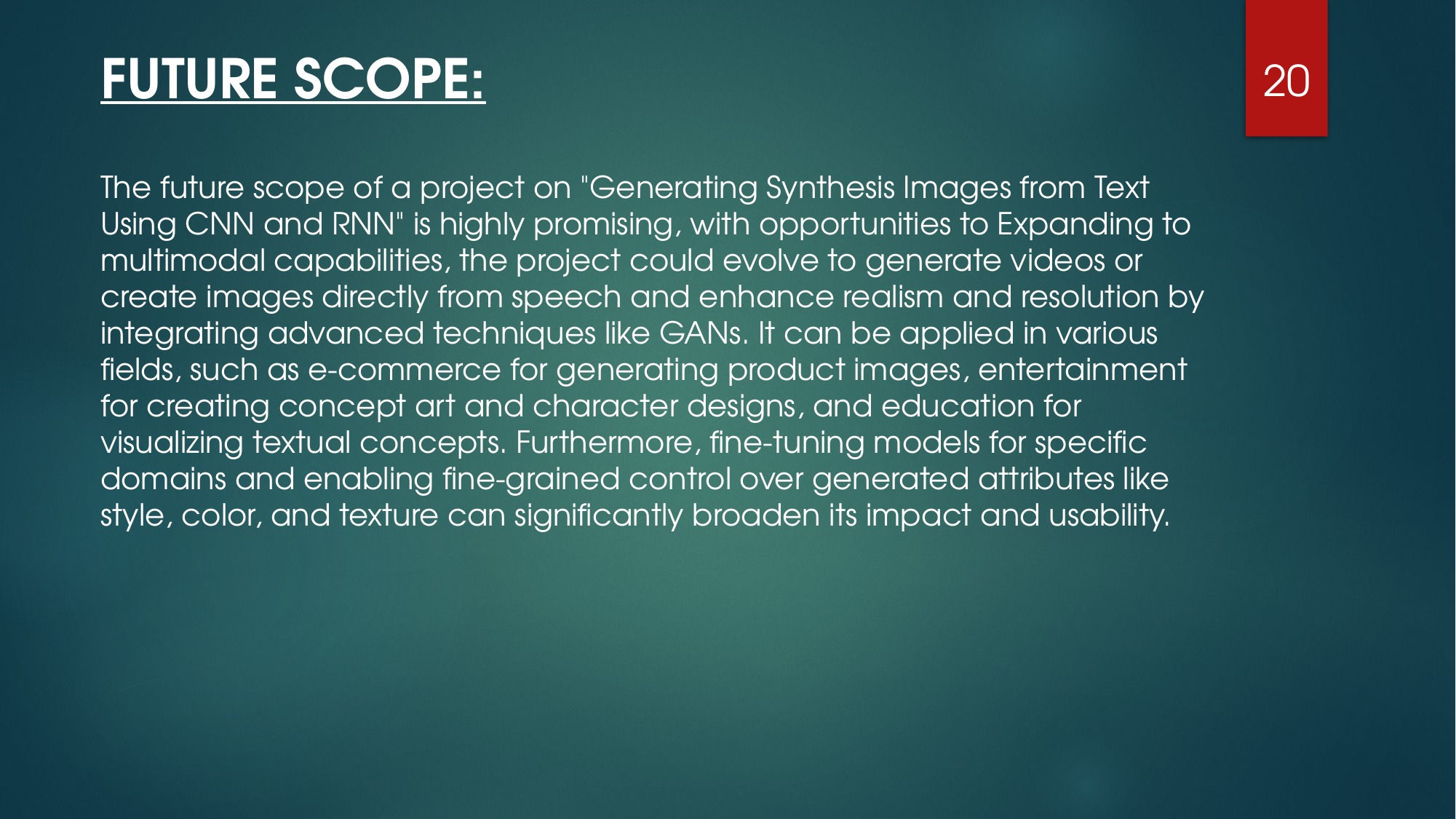

FUTURE SCOPE:

  20
The future scope of a project on "Generating Synthesis Images from Text Using CNN and RNN" is highly promising, with opportunities to Expanding to multimodal capabilities, the project could evolve to generate videos or create images directly from speech and enhance realism and resolution by integrating advanced techniques like GANs. It can be applied in various fields, such as e-commerce for generating product images, entertainment for creating concept art and character designs, and education for visualizing textual concepts. Furthermore, fine-tuning models for specific domains and enabling fine-grained control over generated attributes like style, color, and texture can significantly broaden its impact and usability.